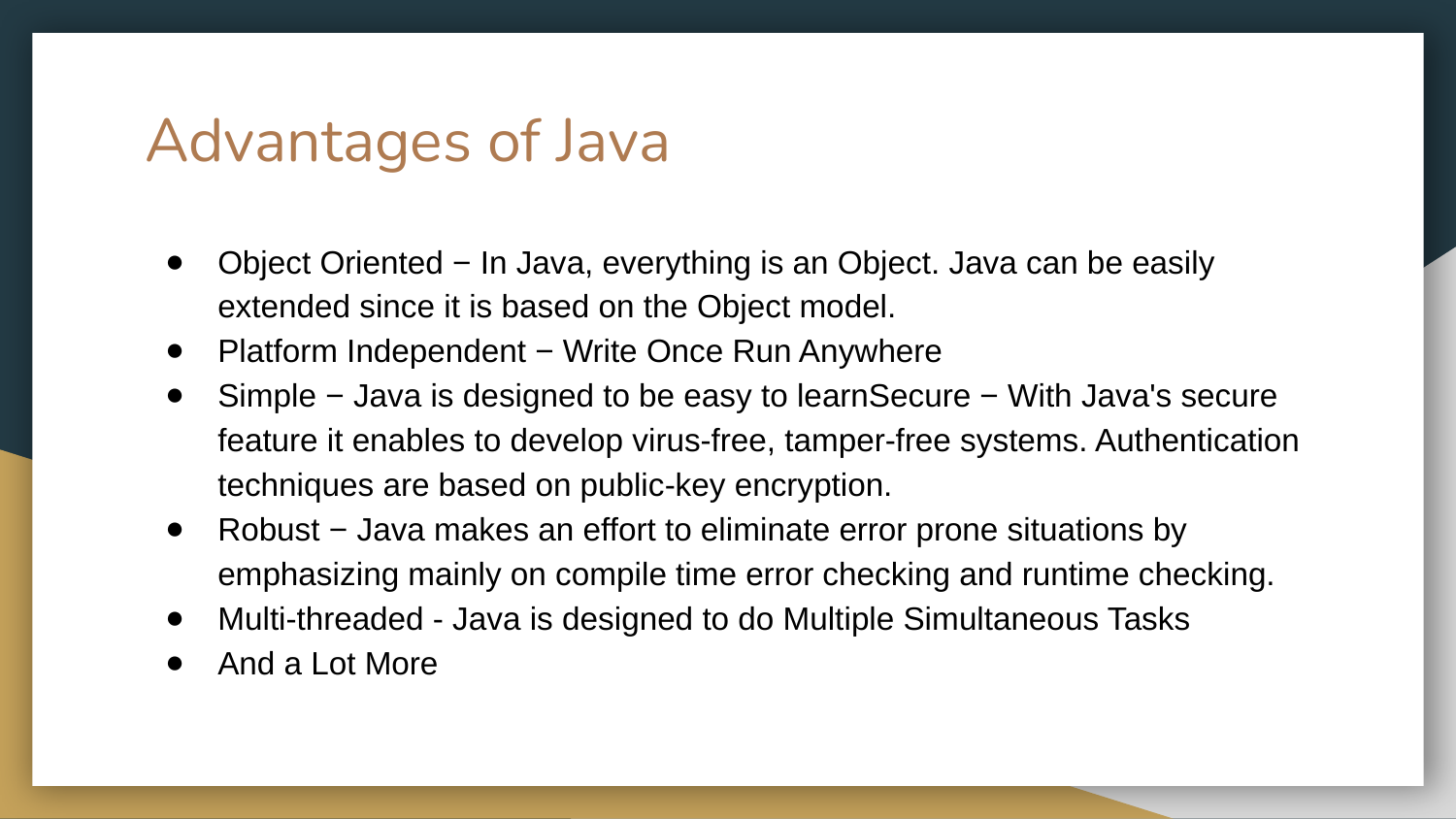

# Advantages of Java
Object Oriented − In Java, everything is an Object. Java can be easily extended since it is based on the Object model.
Platform Independent − Write Once Run Anywhere
Simple − Java is designed to be easy to learnSecure − With Java's secure feature it enables to develop virus-free, tamper-free systems. Authentication techniques are based on public-key encryption.
Robust − Java makes an effort to eliminate error prone situations by emphasizing mainly on compile time error checking and runtime checking.
Multi-threaded - Java is designed to do Multiple Simultaneous Tasks
And a Lot More